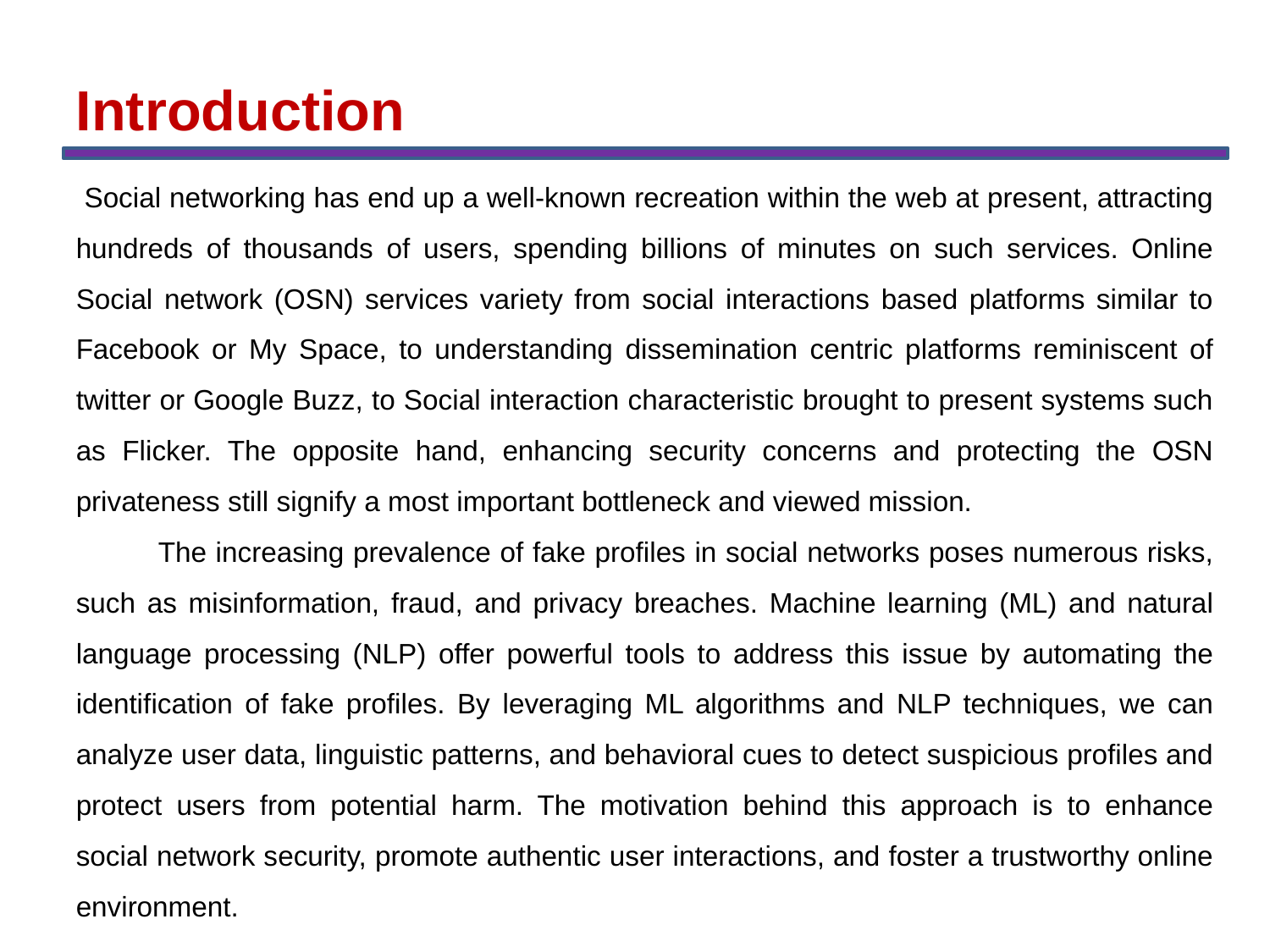

Introduction

 Social networking has end up a well-known recreation within the web at present, attracting hundreds of thousands of users, spending billions of minutes on such services. Online Social network (OSN) services variety from social interactions based platforms similar to Facebook or My Space, to understanding dissemination centric platforms reminiscent of twitter or Google Buzz, to Social interaction characteristic brought to present systems such as Flicker. The opposite hand, enhancing security concerns and protecting the OSN privateness still signify a most important bottleneck and viewed mission.
         The increasing prevalence of fake profiles in social networks poses numerous risks, such as misinformation, fraud, and privacy breaches. Machine learning (ML) and natural language processing (NLP) offer powerful tools to address this issue by automating the identification of fake profiles. By leveraging ML algorithms and NLP techniques, we can analyze user data, linguistic patterns, and behavioral cues to detect suspicious profiles and protect users from potential harm. The motivation behind this approach is to enhance social network security, promote authentic user interactions, and foster a trustworthy online environment.